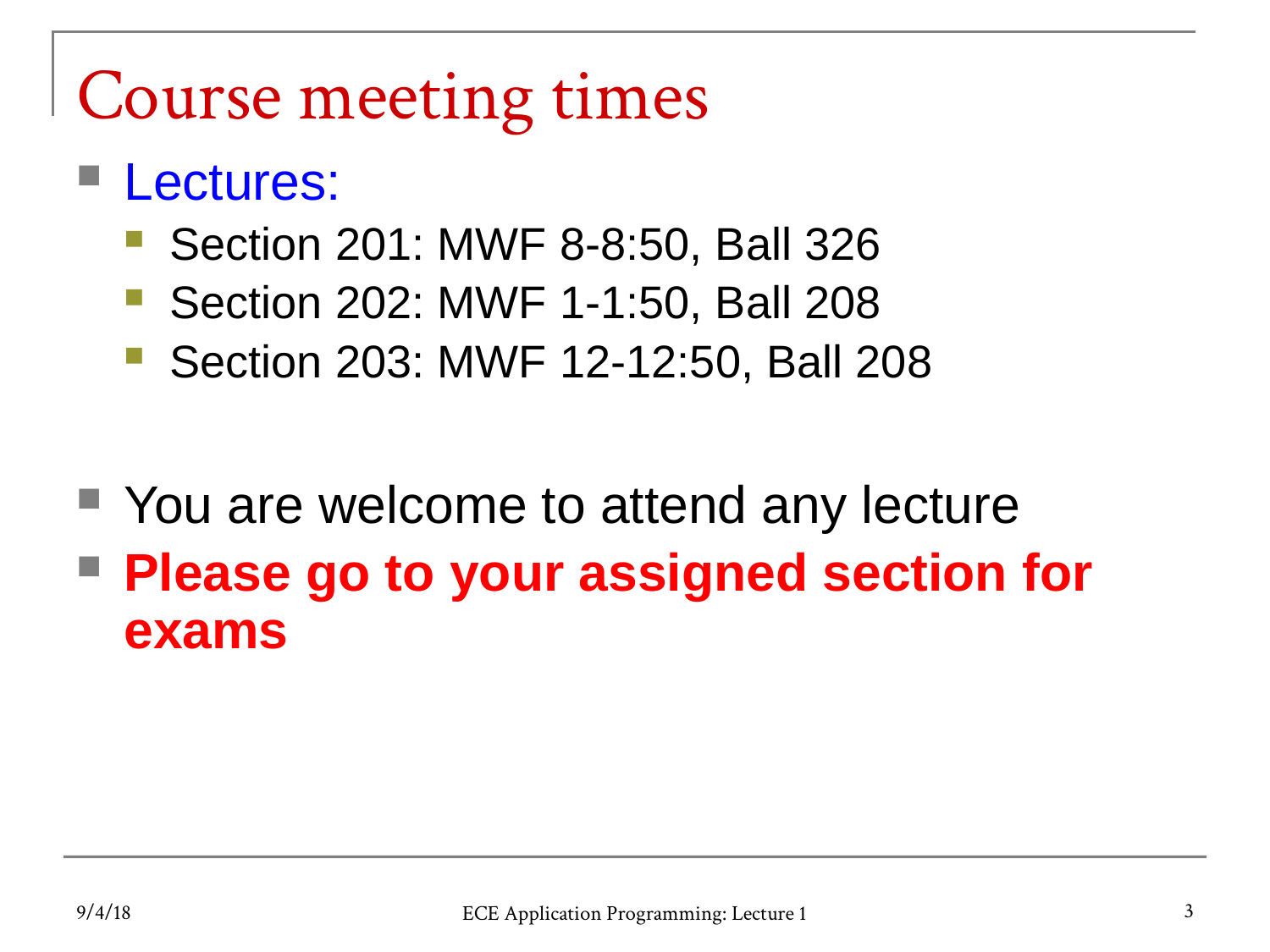

# Course meeting times
Lectures:
Section 201: MWF 8-8:50, Ball 326
Section 202: MWF 1-1:50, Ball 208
Section 203: MWF 12-12:50, Ball 208

You are welcome to attend any lecture
Please go to your assigned section for exams
9/4/18
3
ECE Application Programming: Lecture 1